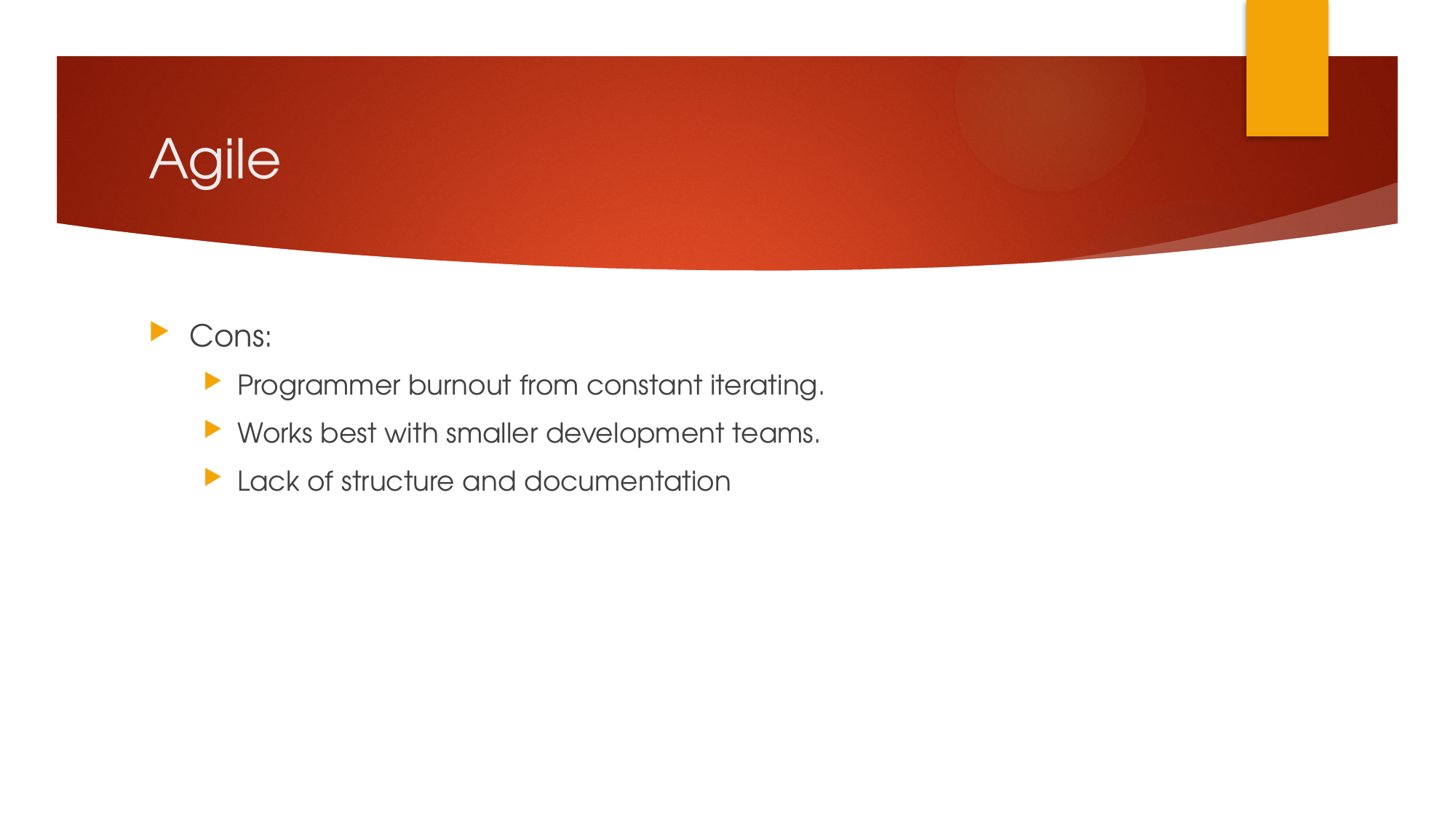

# Agile
Cons:
Programmer burnout from constant iterating.
Works best with smaller development teams.
Lack of structure and documentation